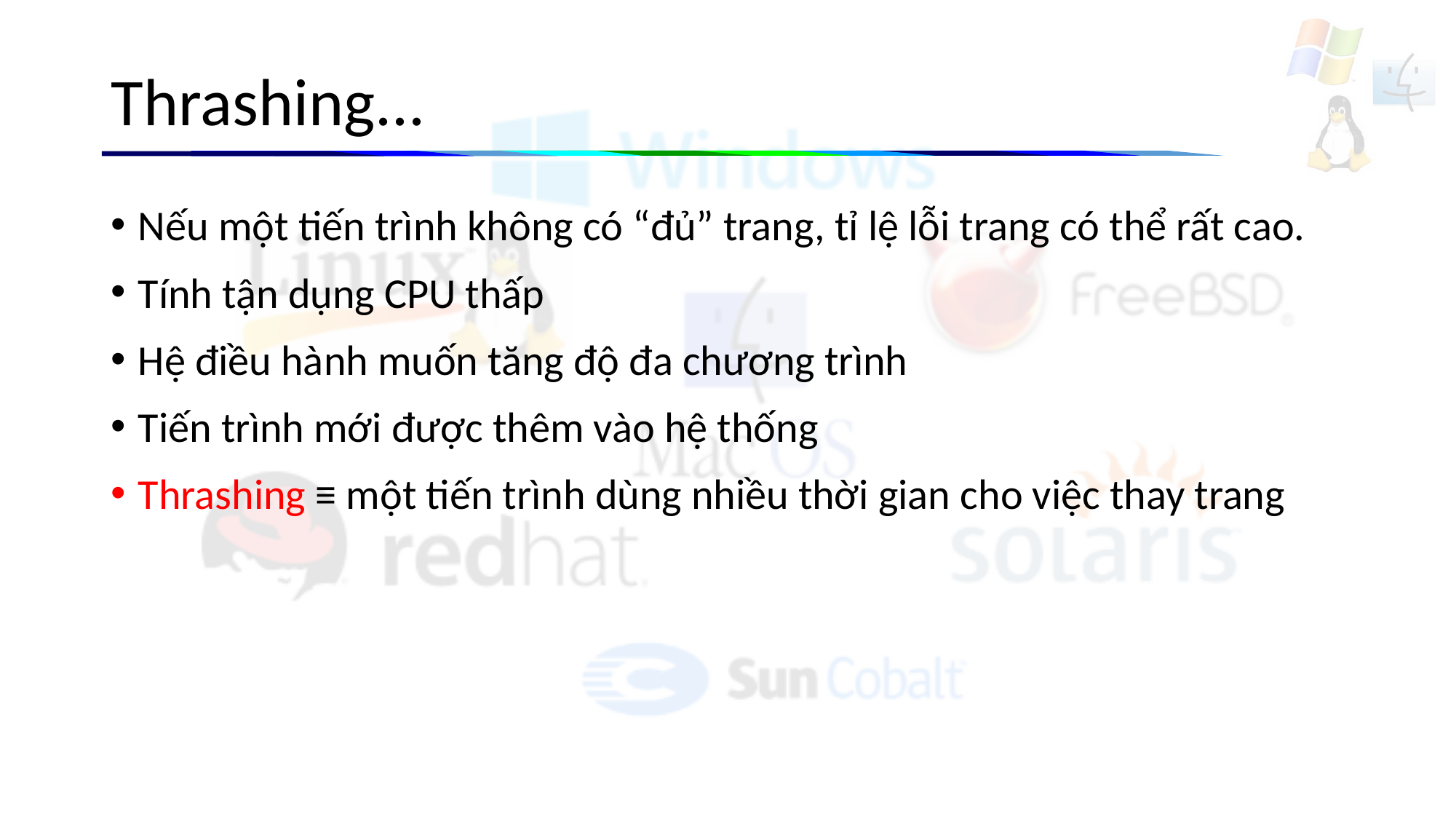

# Thrashing...
Nếu một tiến trình không có “đủ” trang, tỉ lệ lỗi trang có thể rất cao.
Tính tận dụng CPU thấp
Hệ điều hành muốn tăng độ đa chương trình
Tiến trình mới được thêm vào hệ thống
Thrashing ≡ một tiến trình dùng nhiều thời gian cho việc thay trang